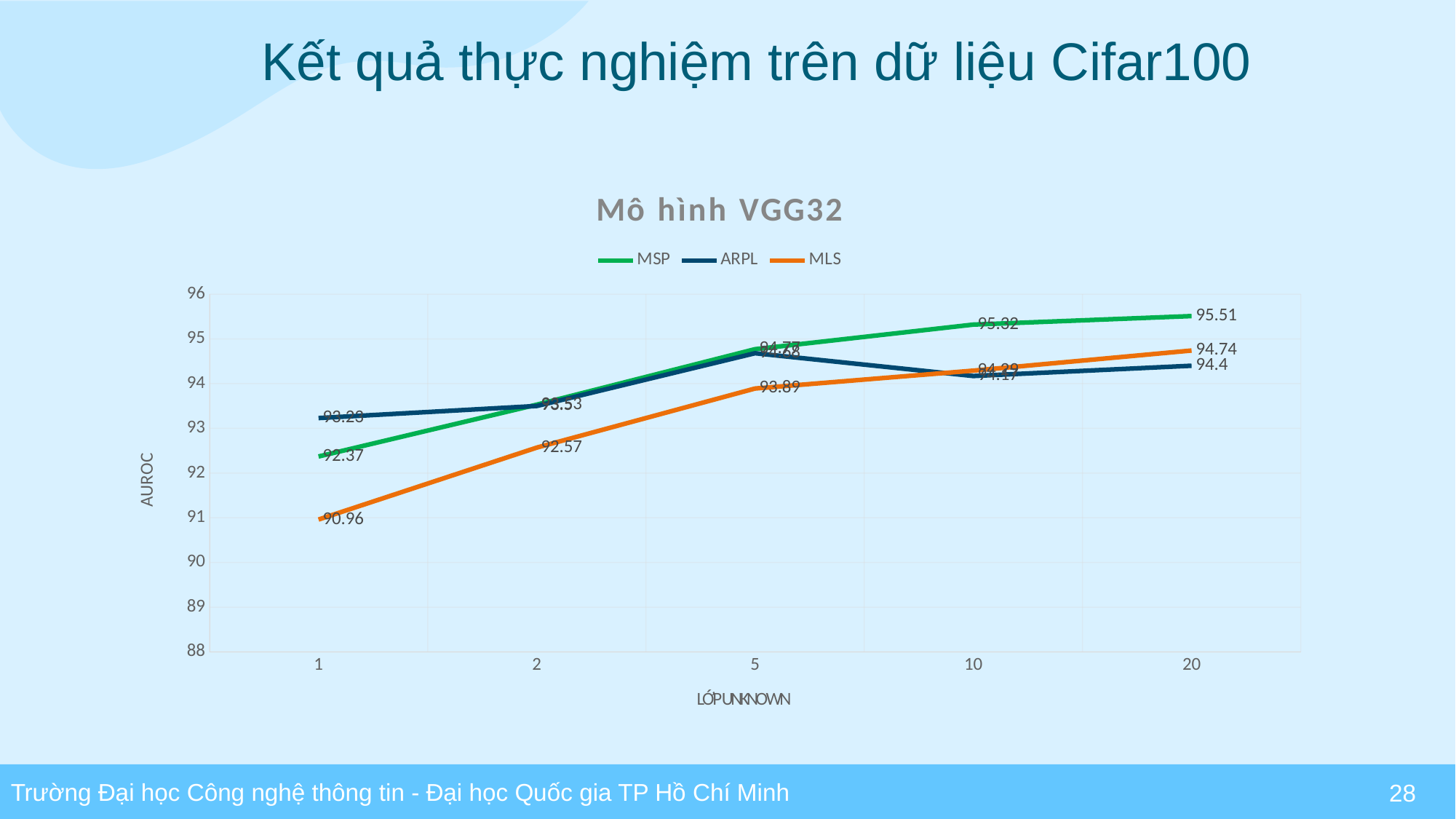

# Kết quả thực nghiệm trên dữ liệu Cifar100

### Chart: Mô hình VGG32

| Category | MSP | MLS | ARPL |
|---|---|---|---|
| 1 | 92.37 | 90.96 | 93.23 |
| 2 | 93.53 | 92.57 | 93.5 |
| 5 | 94.77 | 93.89 | 94.68 |
| 10 | 95.32 | 94.29 | 94.17 |
| 20 | 95.51 | 94.74 | 94.4 |